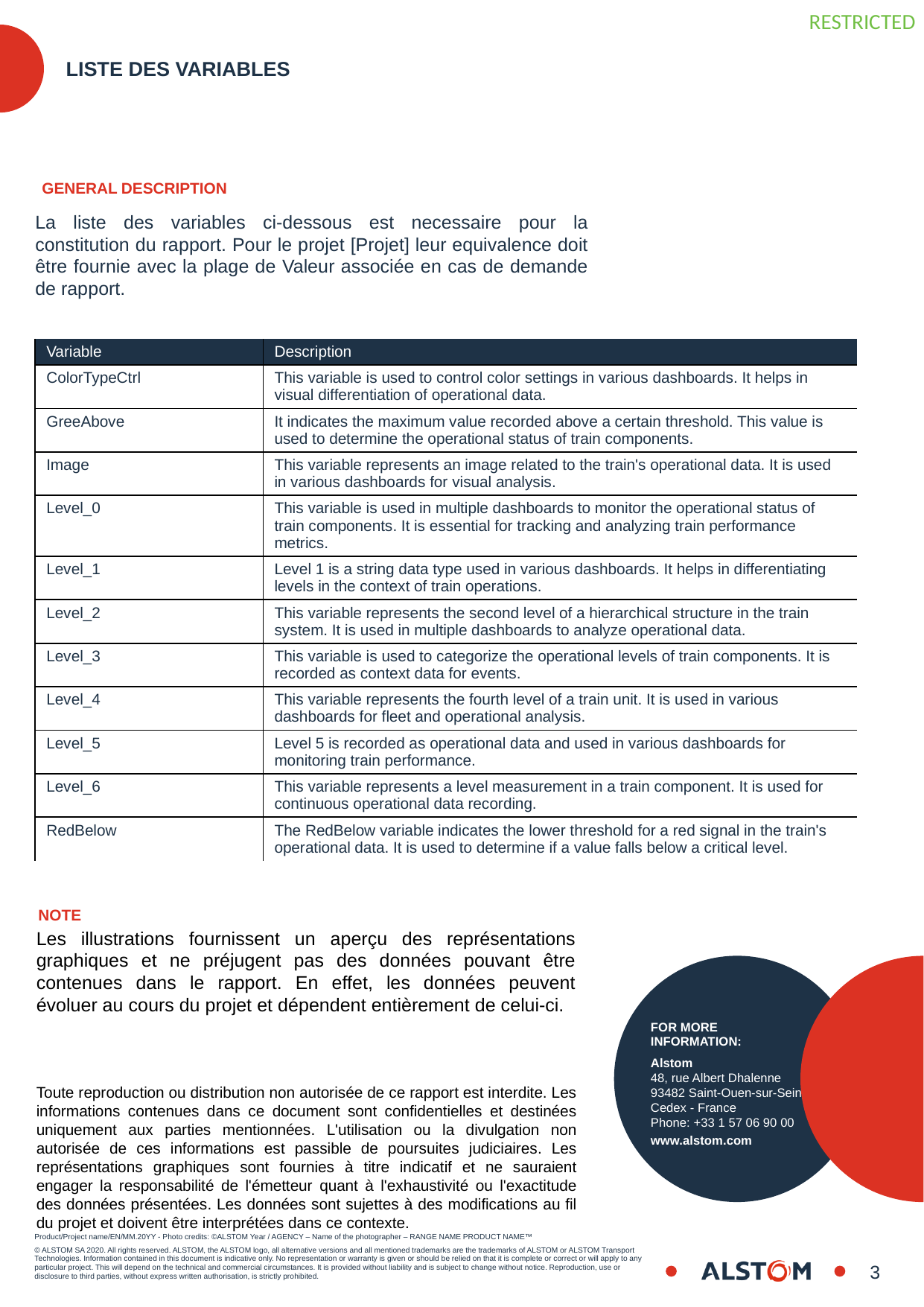

# Liste des variables
GENERAL DESCRIPTION
La liste des variables ci-dessous est necessaire pour la constitution du rapport. Pour le projet [Projet] leur equivalence doit être fournie avec la plage de Valeur associée en cas de demande de rapport.
| Variable | Description |
| --- | --- |
| ColorTypeCtrl | This variable is used to control color settings in various dashboards. It helps in visual differentiation of operational data. |
| GreeAbove | It indicates the maximum value recorded above a certain threshold. This value is used to determine the operational status of train components. |
| Image | This variable represents an image related to the train's operational data. It is used in various dashboards for visual analysis. |
| Level\_0 | This variable is used in multiple dashboards to monitor the operational status of train components. It is essential for tracking and analyzing train performance metrics. |
| Level\_1 | Level 1 is a string data type used in various dashboards. It helps in differentiating levels in the context of train operations. |
| Level\_2 | This variable represents the second level of a hierarchical structure in the train system. It is used in multiple dashboards to analyze operational data. |
| Level\_3 | This variable is used to categorize the operational levels of train components. It is recorded as context data for events. |
| Level\_4 | This variable represents the fourth level of a train unit. It is used in various dashboards for fleet and operational analysis. |
| Level\_5 | Level 5 is recorded as operational data and used in various dashboards for monitoring train performance. |
| Level\_6 | This variable represents a level measurement in a train component. It is used for continuous operational data recording. |
| RedBelow | The RedBelow variable indicates the lower threshold for a red signal in the train's operational data. It is used to determine if a value falls below a critical level. |
NOTE
Les illustrations fournissent un aperçu des représentations graphiques et ne préjugent pas des données pouvant être contenues dans le rapport. En effet, les données peuvent évoluer au cours du projet et dépendent entièrement de celui-ci.

Toute reproduction ou distribution non autorisée de ce rapport est interdite. Les informations contenues dans ce document sont confidentielles et destinées uniquement aux parties mentionnées. L'utilisation ou la divulgation non autorisée de ces informations est passible de poursuites judiciaires. Les représentations graphiques sont fournies à titre indicatif et ne sauraient engager la responsabilité de l'émetteur quant à l'exhaustivité ou l'exactitude des données présentées. Les données sont sujettes à des modifications au fil du projet et doivent être interprétées dans ce contexte.
3
8/30/2024